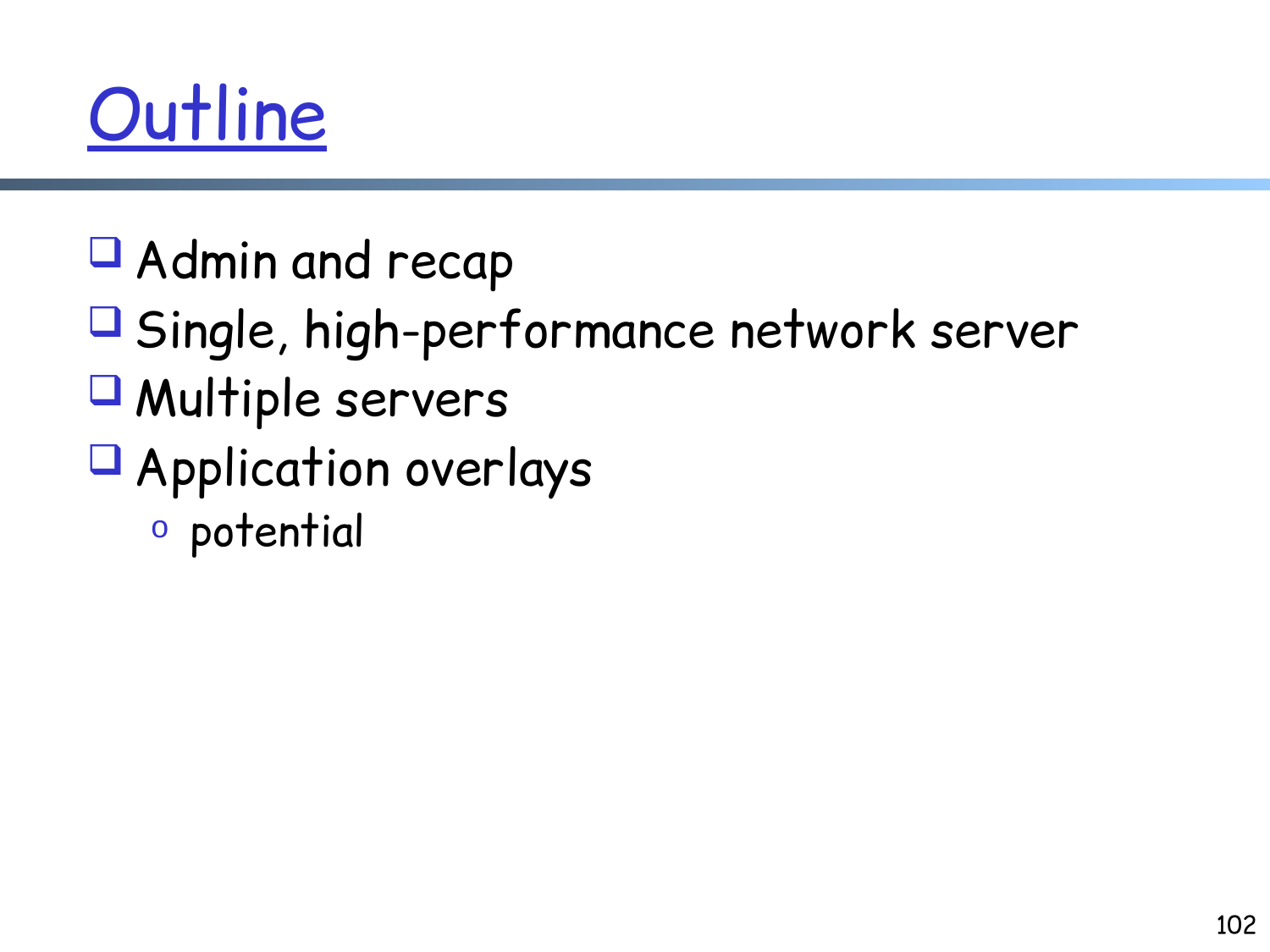

# Outline
Admin and recap
Single, high-performance network server
Multiple servers
Application overlays
potential
102